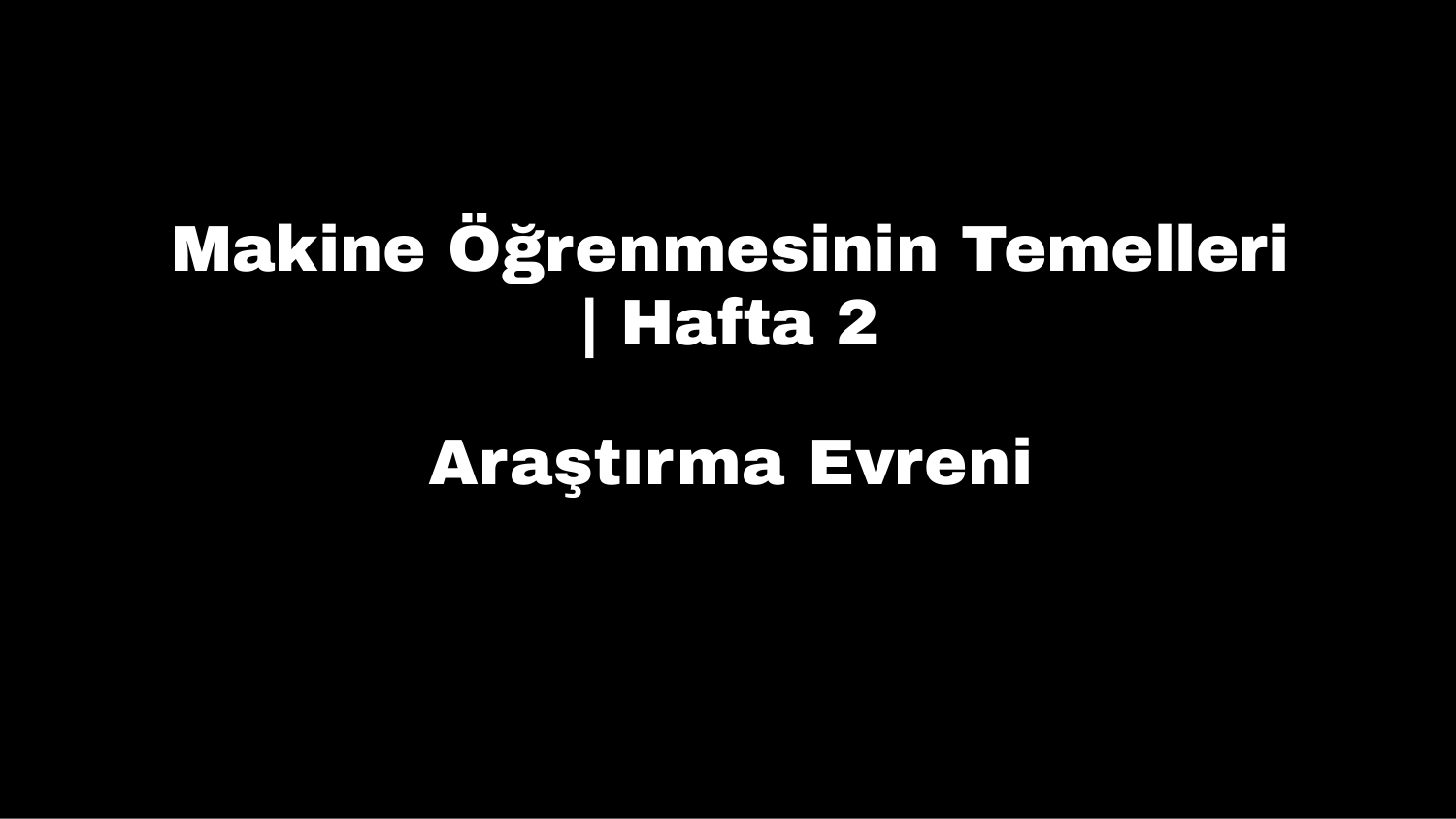

Makine Öğrenmesinin Temelleri
| Hafta 2
Araştırma Evreni